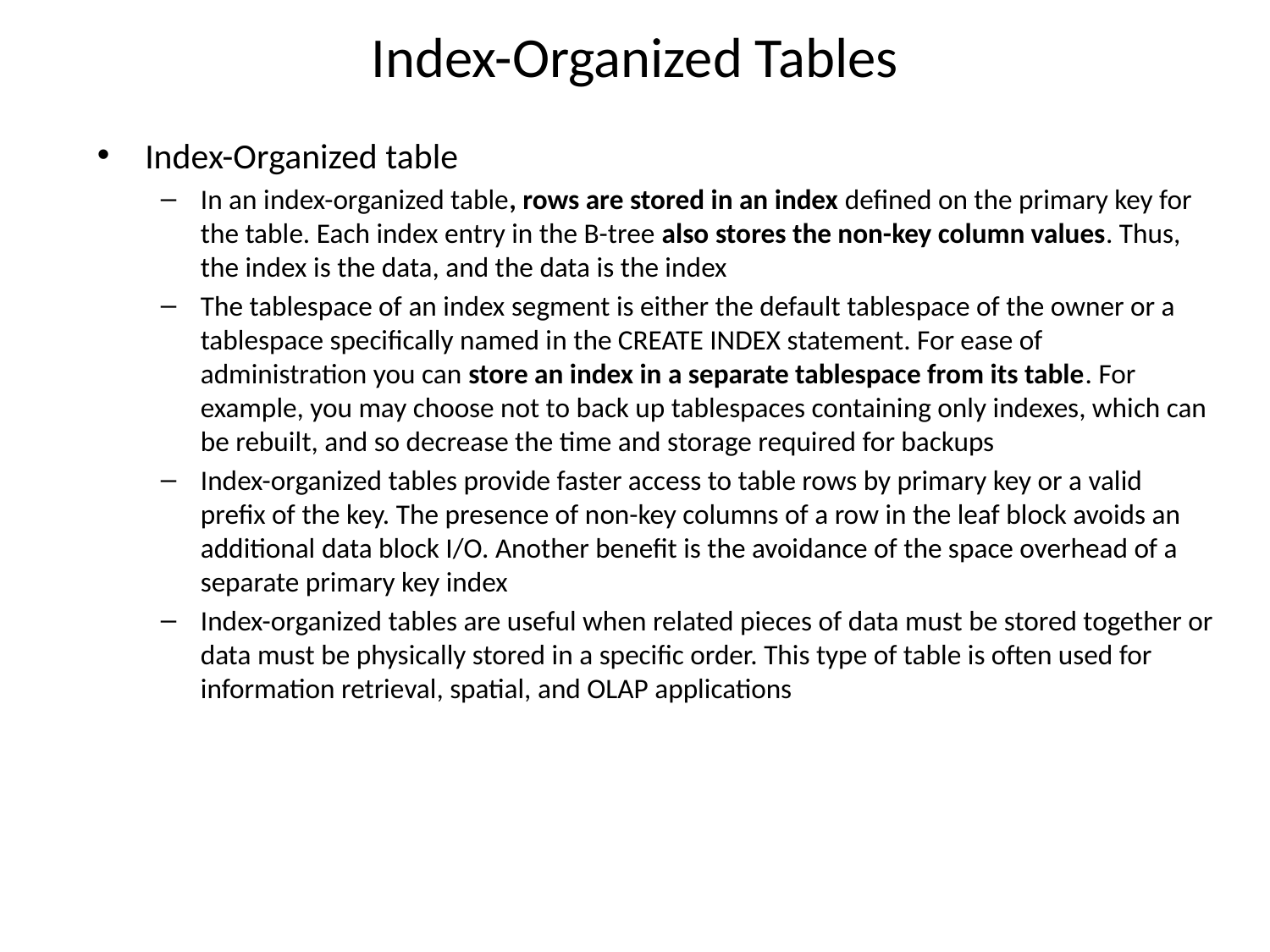

# Index-Organized Tables
Index-Organized table
In an index-organized table, rows are stored in an index defined on the primary key for the table. Each index entry in the B-tree also stores the non-key column values. Thus, the index is the data, and the data is the index
The tablespace of an index segment is either the default tablespace of the owner or a tablespace specifically named in the CREATE INDEX statement. For ease of administration you can store an index in a separate tablespace from its table. For example, you may choose not to back up tablespaces containing only indexes, which can be rebuilt, and so decrease the time and storage required for backups
Index-organized tables provide faster access to table rows by primary key or a valid prefix of the key. The presence of non-key columns of a row in the leaf block avoids an additional data block I/O. Another benefit is the avoidance of the space overhead of a separate primary key index
Index-organized tables are useful when related pieces of data must be stored together or data must be physically stored in a specific order. This type of table is often used for information retrieval, spatial, and OLAP applications